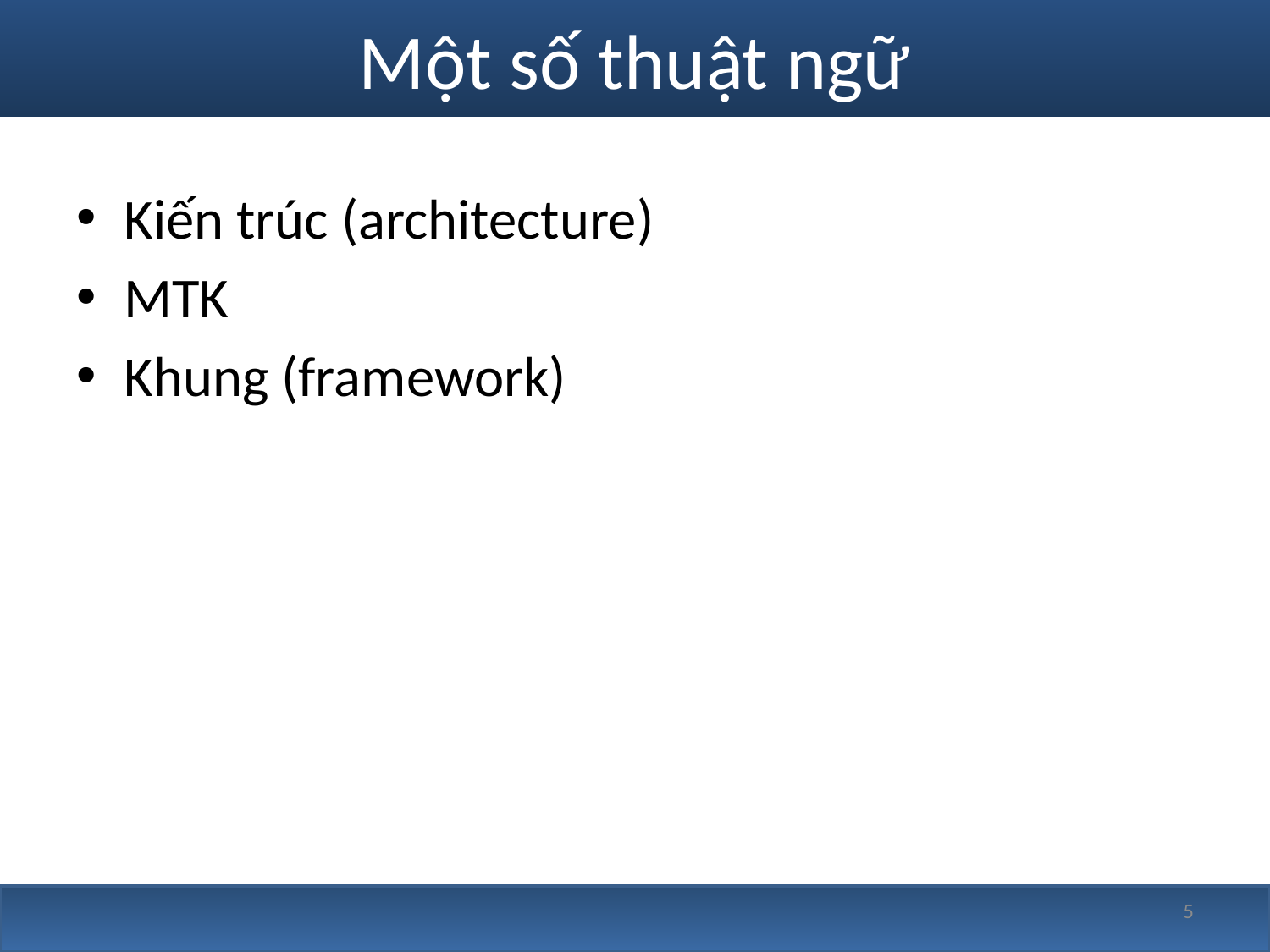

# Một số thuật ngữ
Kiến trúc (architecture)
MTK
Khung (framework)

5